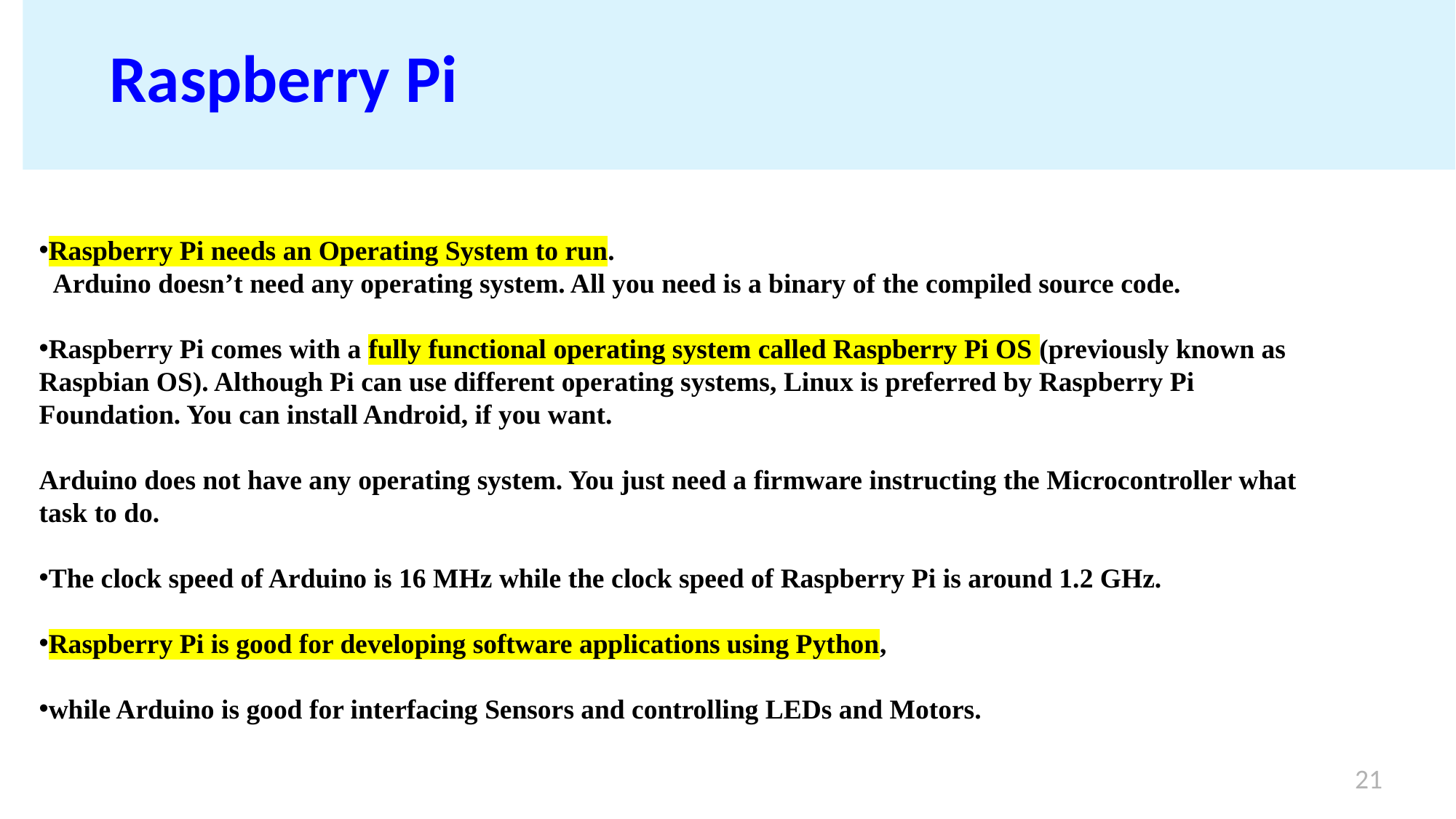

# Raspberry Pi

Raspberry Pi needs an Operating System to run.
  Arduino doesn’t need any operating system. All you need is a binary of the compiled source code.

Raspberry Pi comes with a fully functional operating system called Raspberry Pi OS (previously known as Raspbian OS). Although Pi can use different operating systems, Linux is preferred by Raspberry Pi Foundation. You can install Android, if you want.

Arduino does not have any operating system. You just need a firmware instructing the Microcontroller what task to do.

The clock speed of Arduino is 16 MHz while the clock speed of Raspberry Pi is around 1.2 GHz.

Raspberry Pi is good for developing software applications using Python,

while Arduino is good for interfacing Sensors and controlling LEDs and Motors.

21